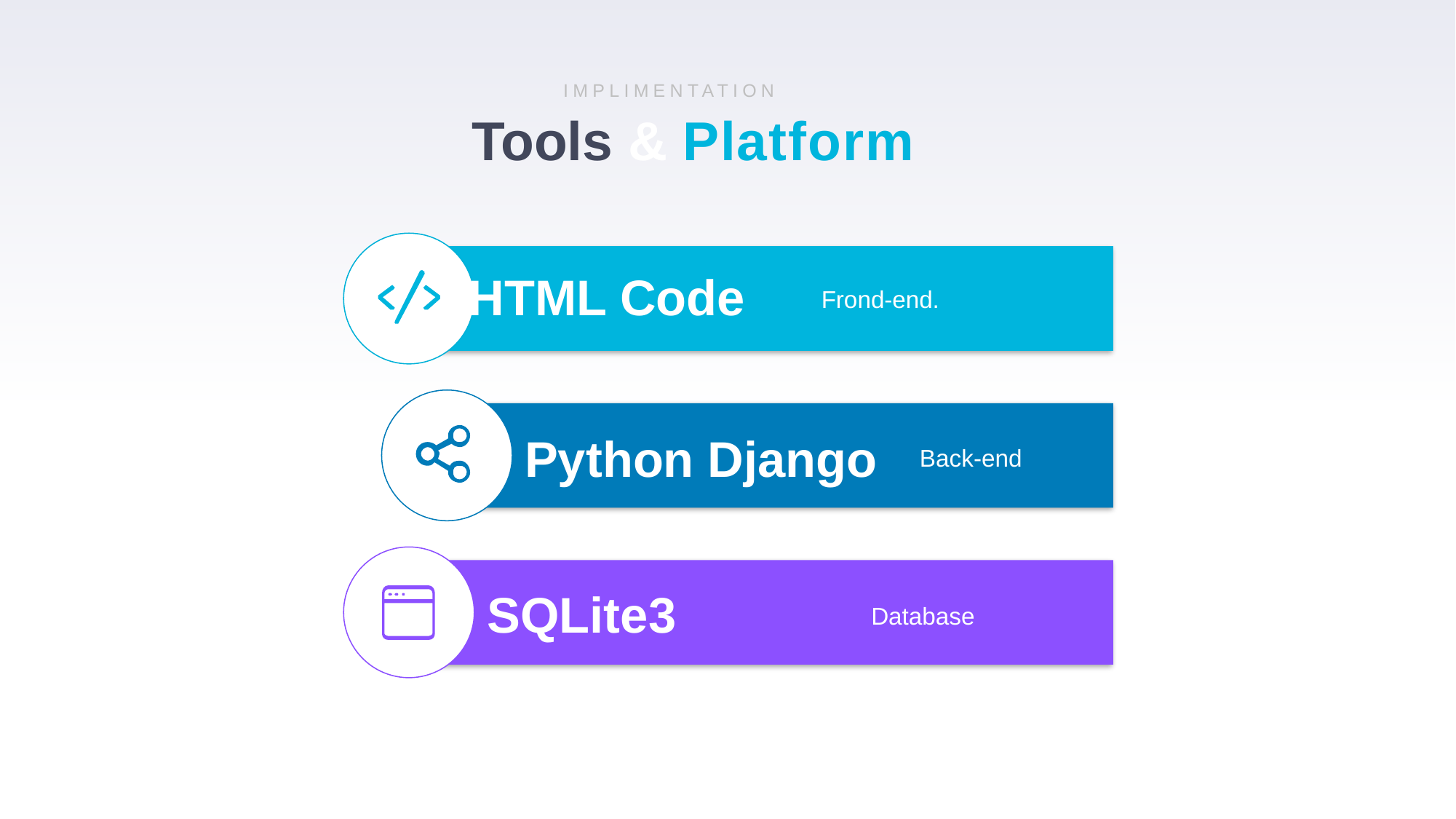

IMPLIMENTATION
Tools & Platform

HTML Code
Frond-end.

Python Django
Back-end

SQLite3
Database